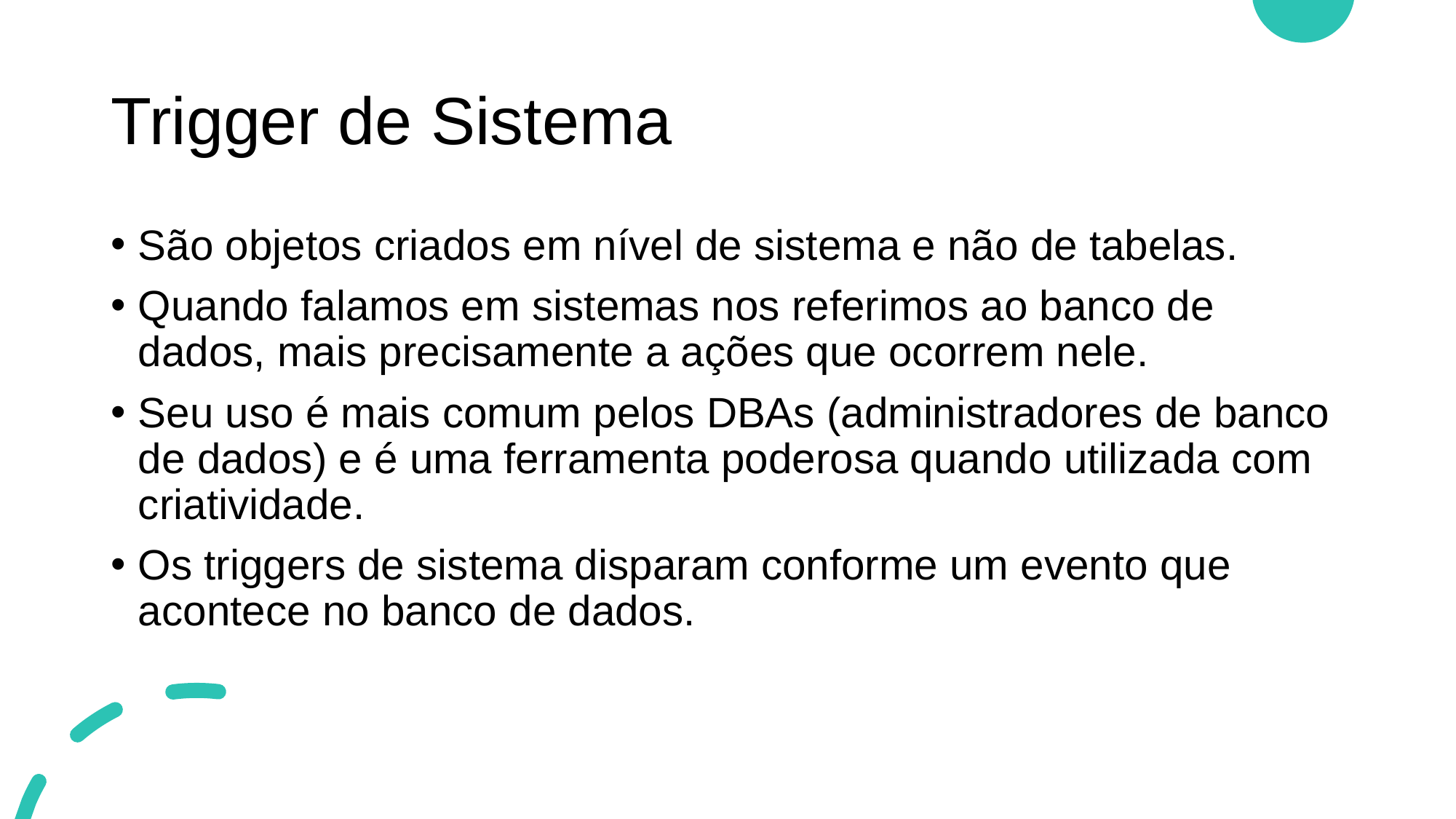

# Trigger de Sistema
São objetos criados em nível de sistema e não de tabelas.
Quando falamos em sistemas nos referimos ao banco de dados, mais precisamente a ações que ocorrem nele.
Seu uso é mais comum pelos DBAs (administradores de banco de dados) e é uma ferramenta poderosa quando utilizada com criatividade.
Os triggers de sistema disparam conforme um evento que acontece no banco de dados.